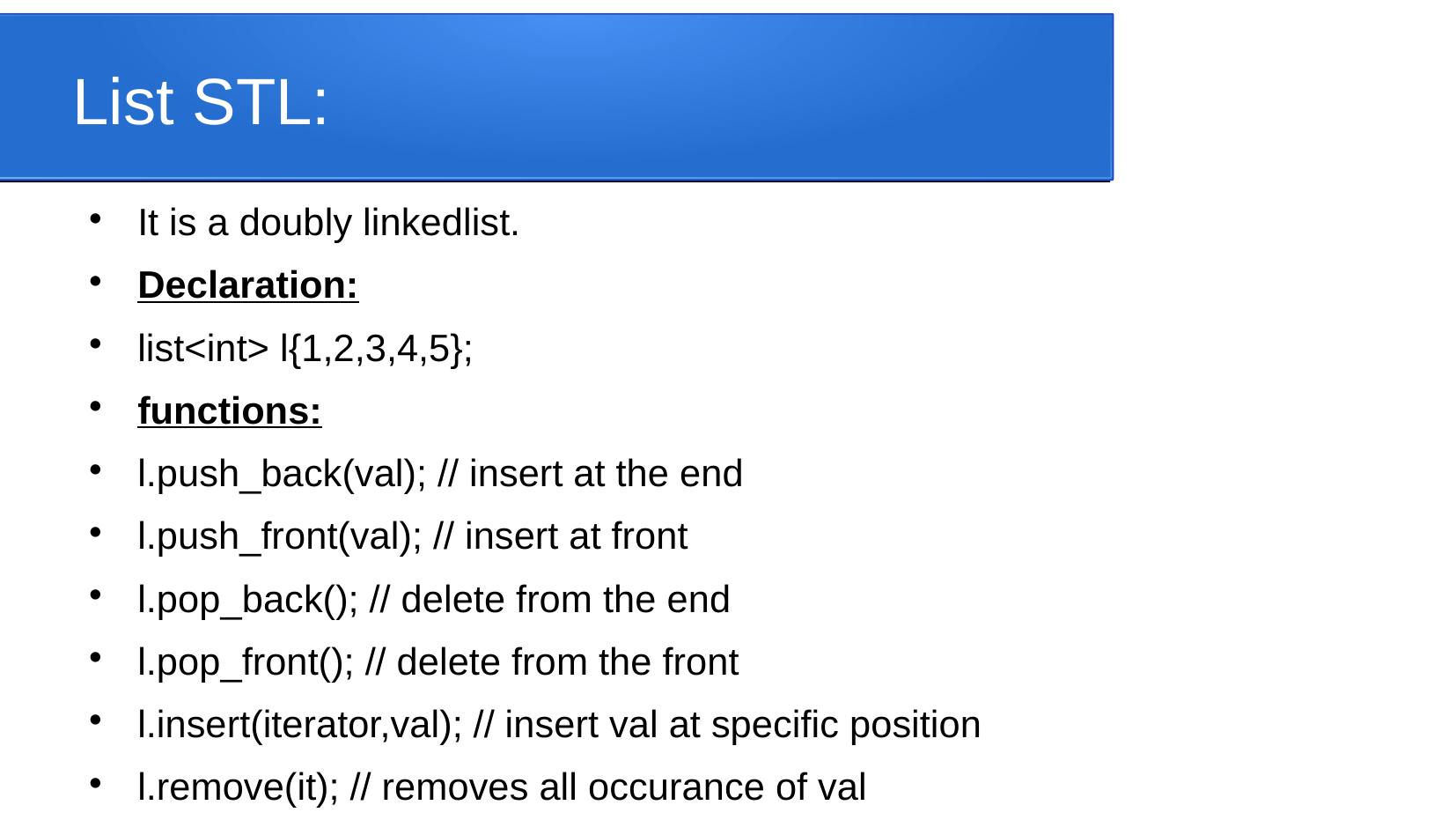

List STL:
It is a doubly linkedlist.
Declaration:
list<int> l{1,2,3,4,5};
functions:
l.push_back(val); // insert at the end
l.push_front(val); // insert at front
l.pop_back(); // delete from the end
l.pop_front(); // delete from the front
l.insert(iterator,val); // insert val at specific position
l.remove(it); // removes all occurance of val